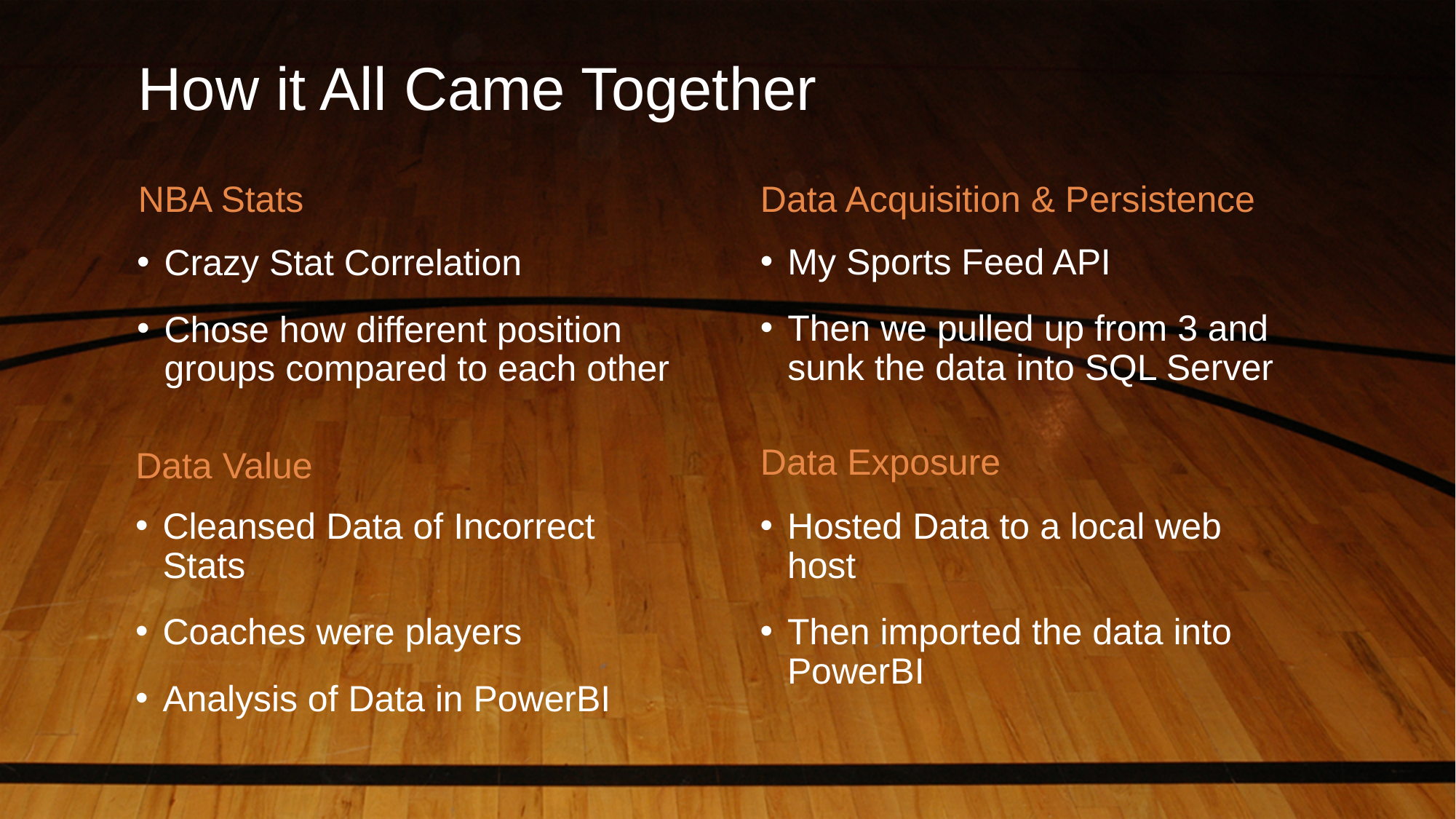

# How it All Came Together
NBA Stats
Data Acquisition & Persistence
My Sports Feed API
Then we pulled up from 3 and sunk the data into SQL Server

Crazy Stat Correlation
Chose how different position groups compared to each other
Data Exposure
Data Value
Cleansed Data of Incorrect Stats
Coaches were players
Analysis of Data in PowerBI
Hosted Data to a local web host
Then imported the data into PowerBI